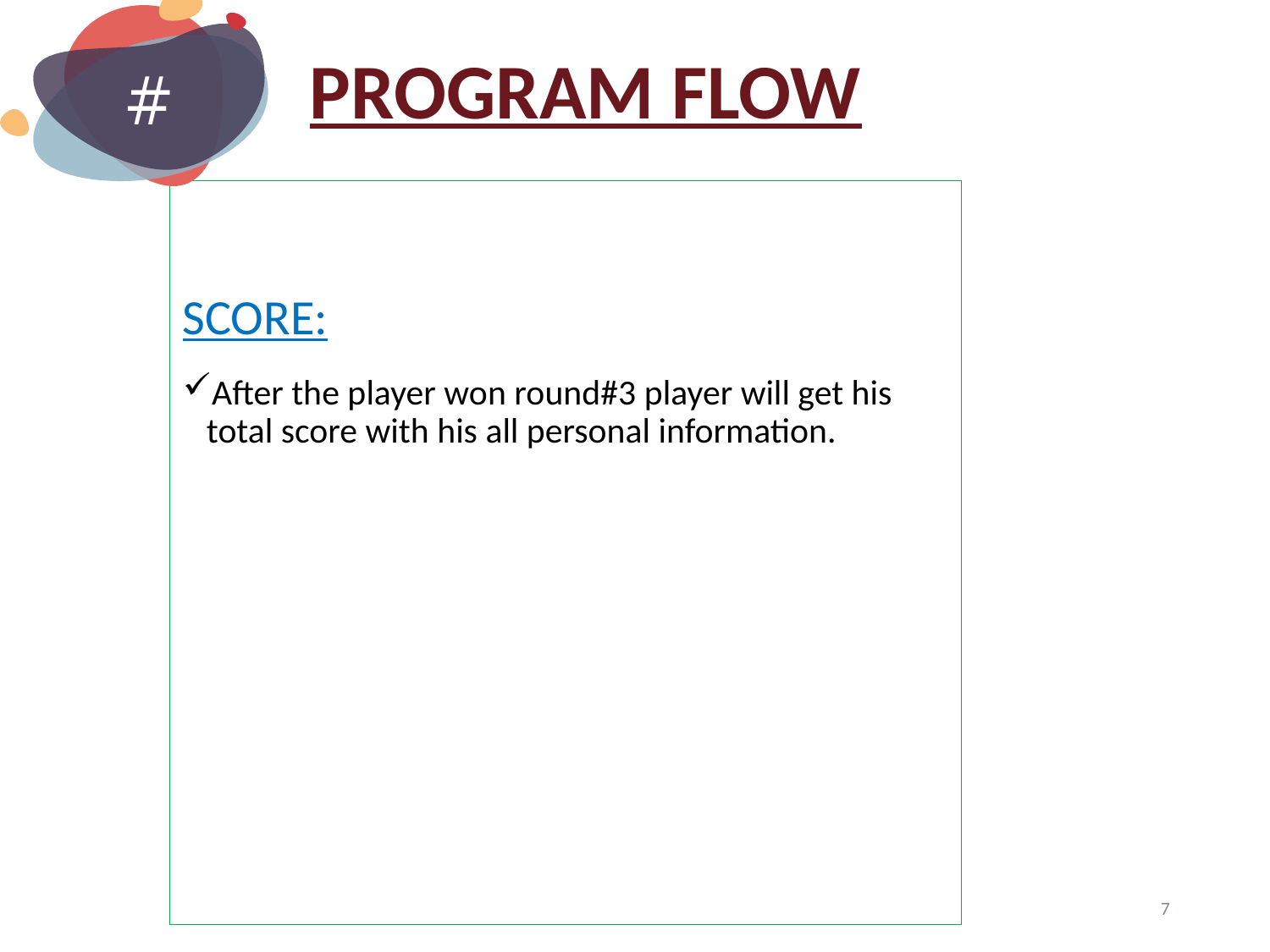

#

# PROGRAM FLOW

SCORE:
After the player won round#3 player will get his total score with his all personal information.
7